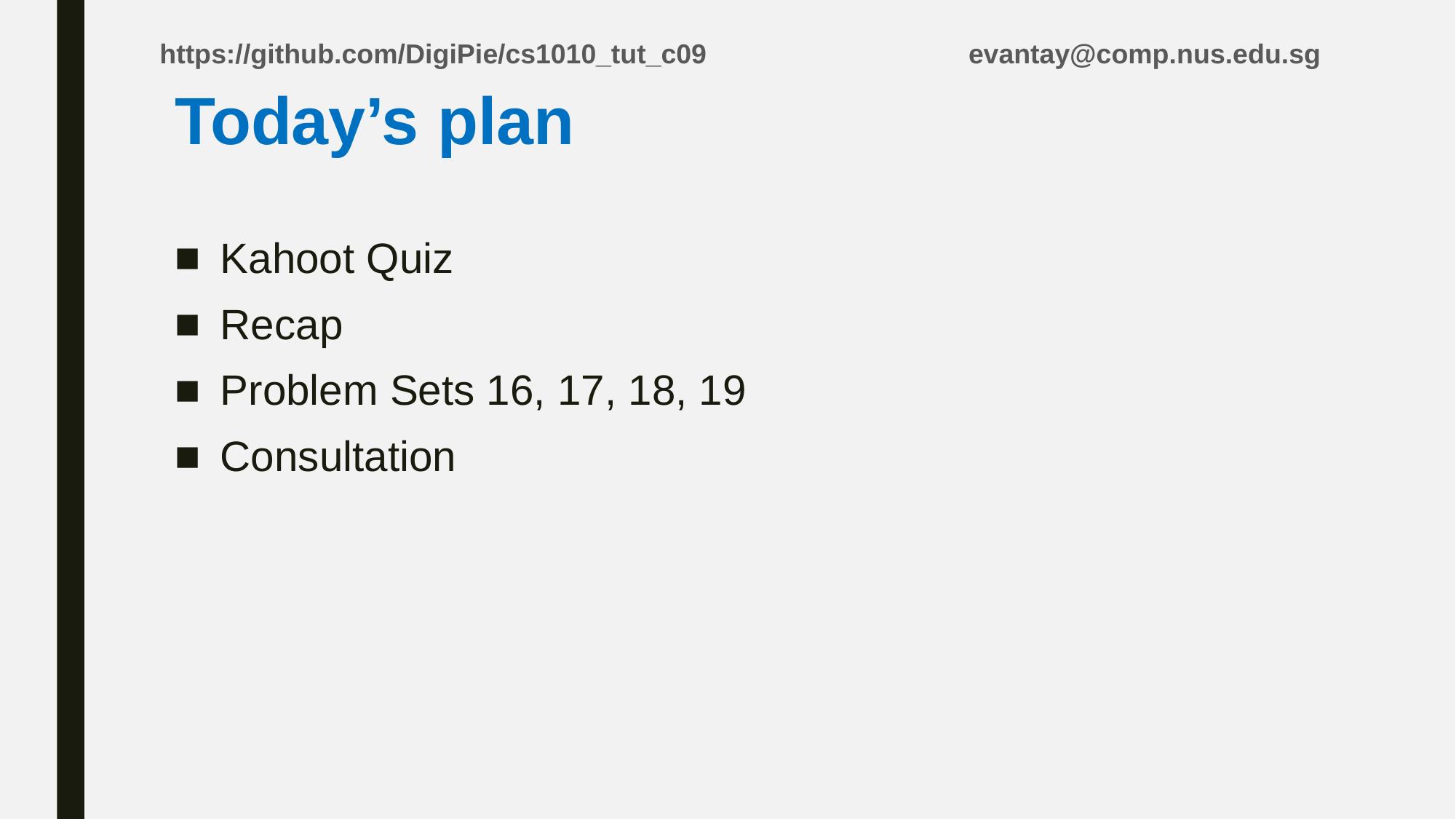

# Today’s plan
Kahoot Quiz
Recap
Problem Sets 16, 17, 18, 19
Consultation